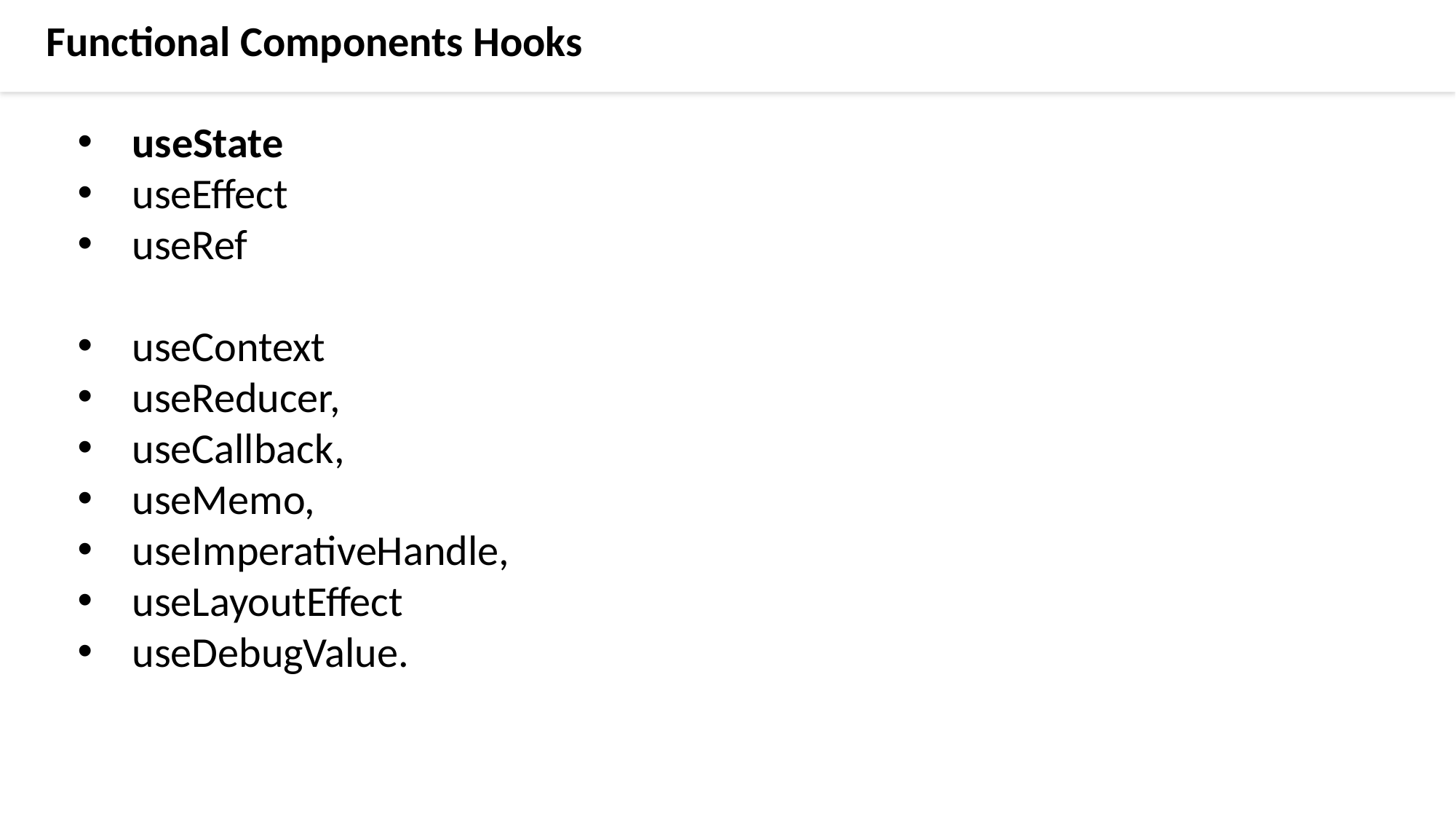

Functional Components Hooks
useState
useEffect
useRef
useContext
useReducer,
useCallback,
useMemo,
useImperativeHandle,
useLayoutEffect
useDebugValue.